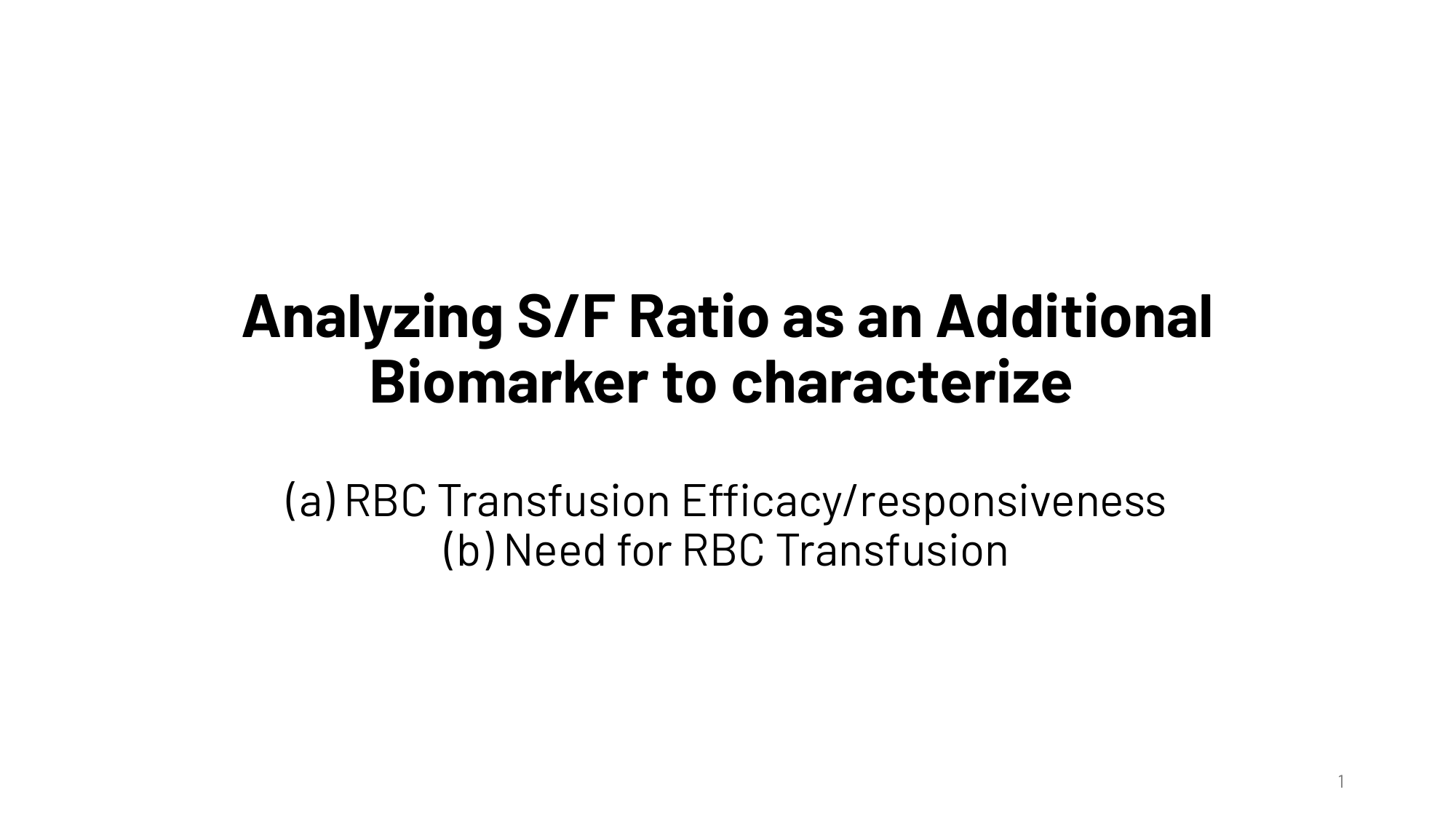

# Analyzing S/F Ratio as an Additional Biomarker to characterize (a) RBC Transfusion Efficacy/responsiveness (b) Need for RBC Transfusion
1